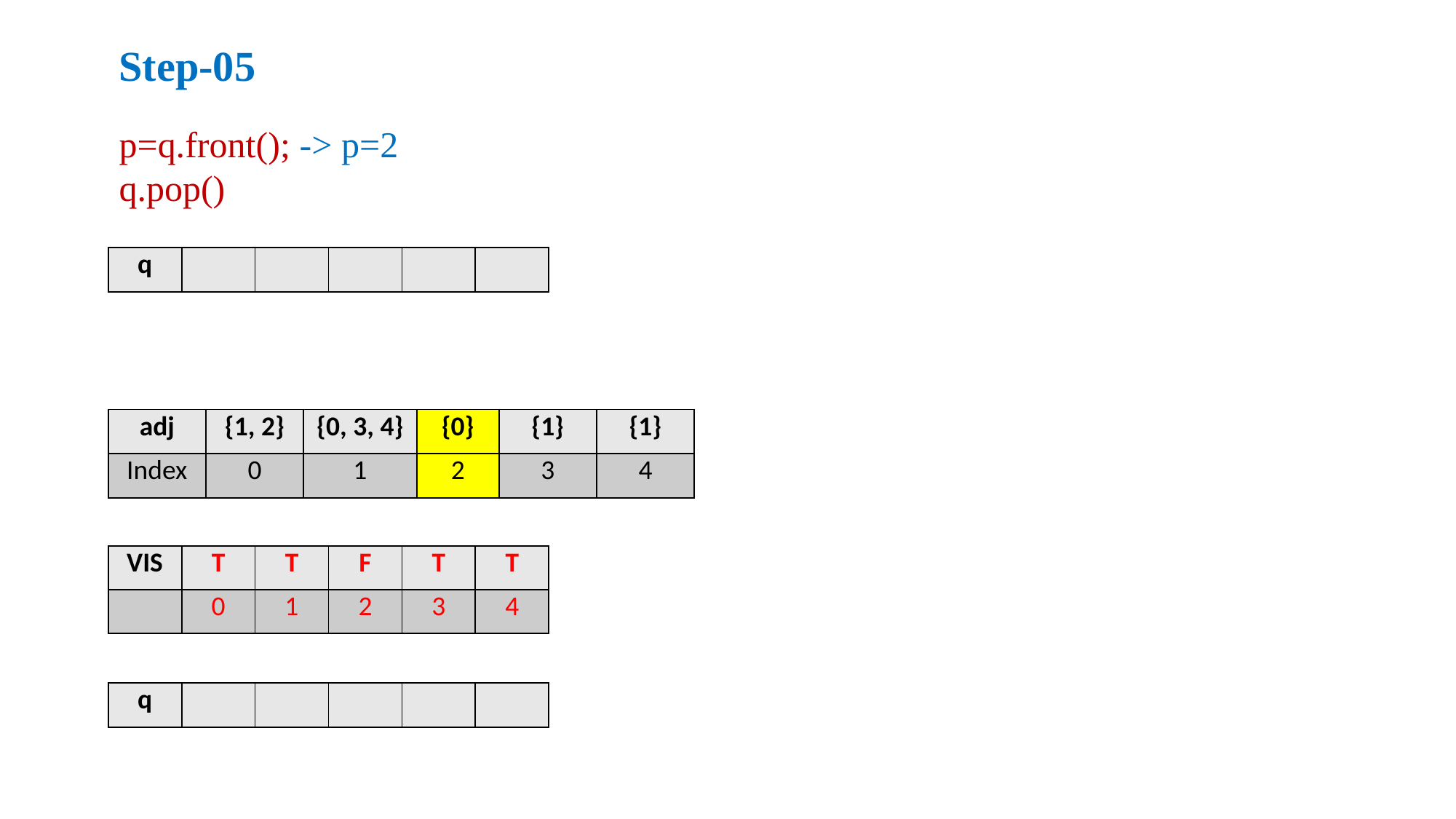

Step-05
p=q.front(); -> p=2
q.pop()
| q |  |  |  |  |  |
| --- | --- | --- | --- | --- | --- |
| adj | {1, 2} | {0, 3, 4} | {0} | {1} | {1} |
| --- | --- | --- | --- | --- | --- |
| Index | 0 | 1 | 2 | 3 | 4 |
| VIS | T | T | F | T | T |
| --- | --- | --- | --- | --- | --- |
|  | 0 | 1 | 2 | 3 | 4 |
| q |  |  |  |  |  |
| --- | --- | --- | --- | --- | --- |